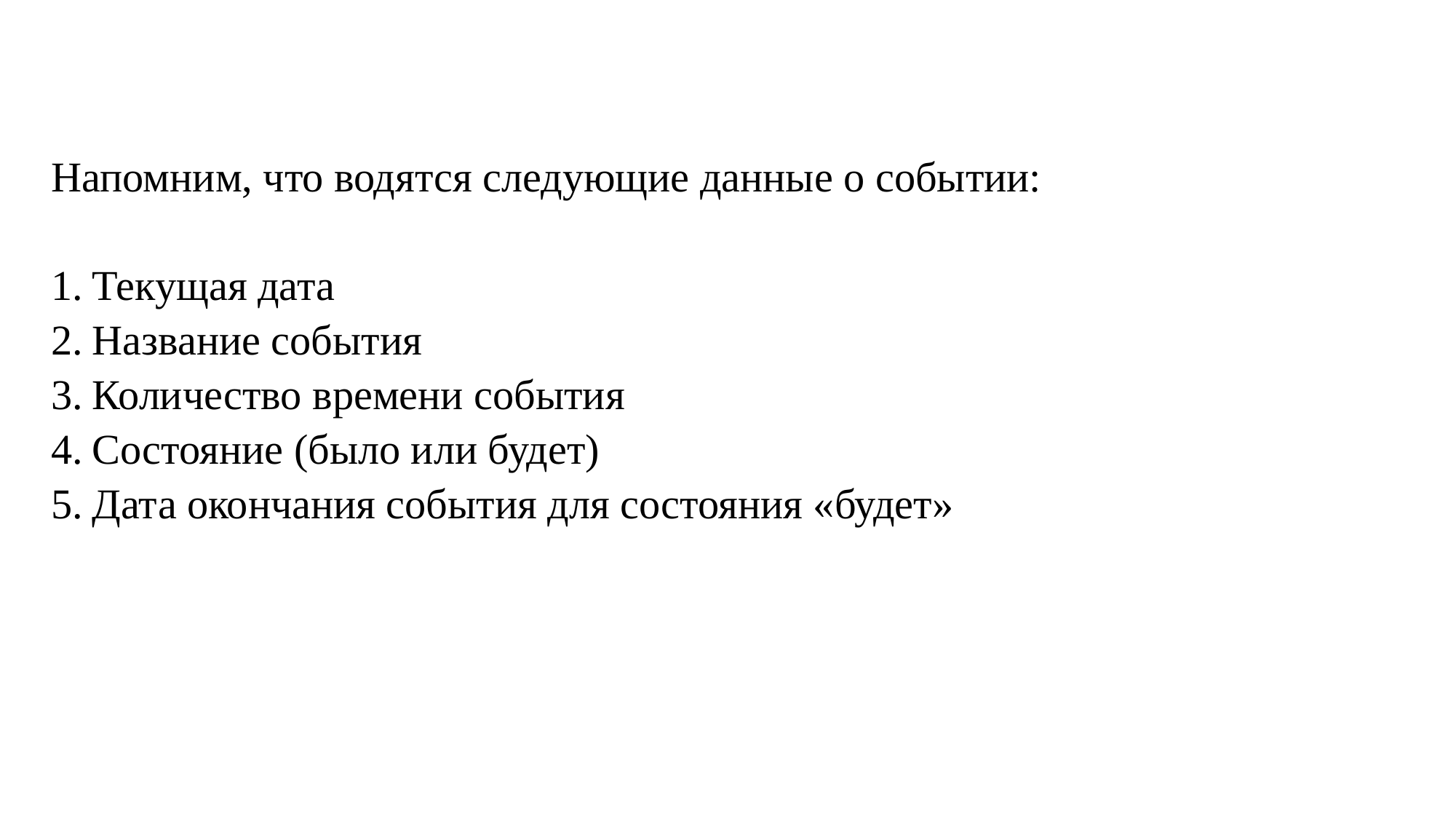

Напомним, что водятся следующие данные о событии:

Текущая дата
Название события
Количество времени события
Состояние (было или будет)
Дата окончания события для состояния «будет»